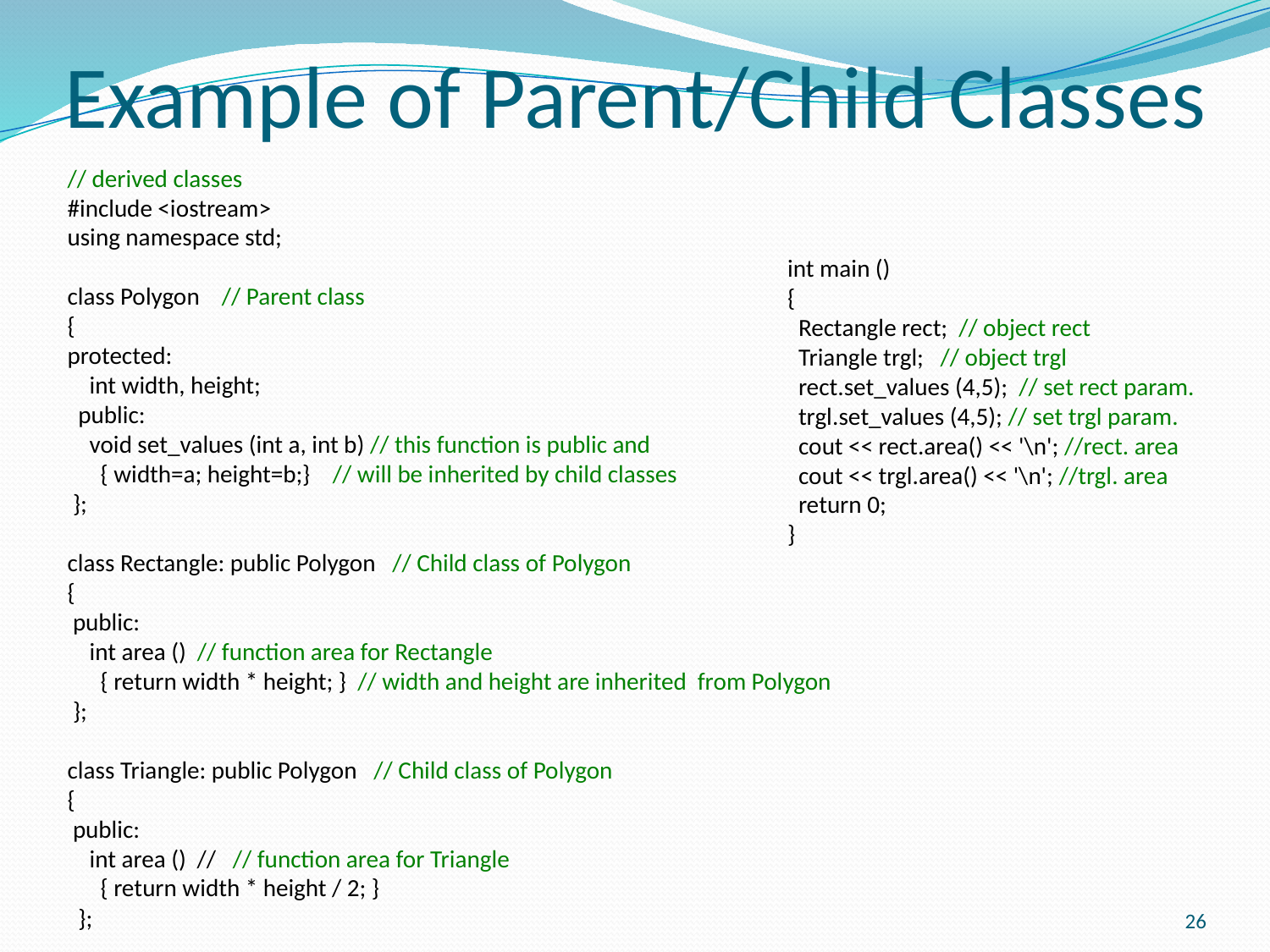

# Example of Parent/Child Classes
// derived classes
#include <iostream>
using namespace std;

class Polygon    // Parent class
{
protected:
    int width, height;
  public:
    void set_values (int a, int b) // this function is public and
      { width=a; height=b;}    // will be inherited by child classes
 };

class Rectangle: public Polygon   // Child class of Polygon
{
 public:
    int area ()  // function area for Rectangle
      { return width * height; }  // width and height are inherited  from Polygon
 };

class Triangle: public Polygon   // Child class of Polygon
{
 public:
    int area ()  //   // function area for Triangle
      { return width * height / 2; }
  };

int main ()
{
  Rectangle rect;  // object rect
  Triangle trgl;   // object trgl
  rect.set_values (4,5);  // set rect param.
  trgl.set_values (4,5); // set trgl param.
  cout << rect.area() << '\n'; //rect. area
  cout << trgl.area() << '\n'; //trgl. area
  return 0;
}
26